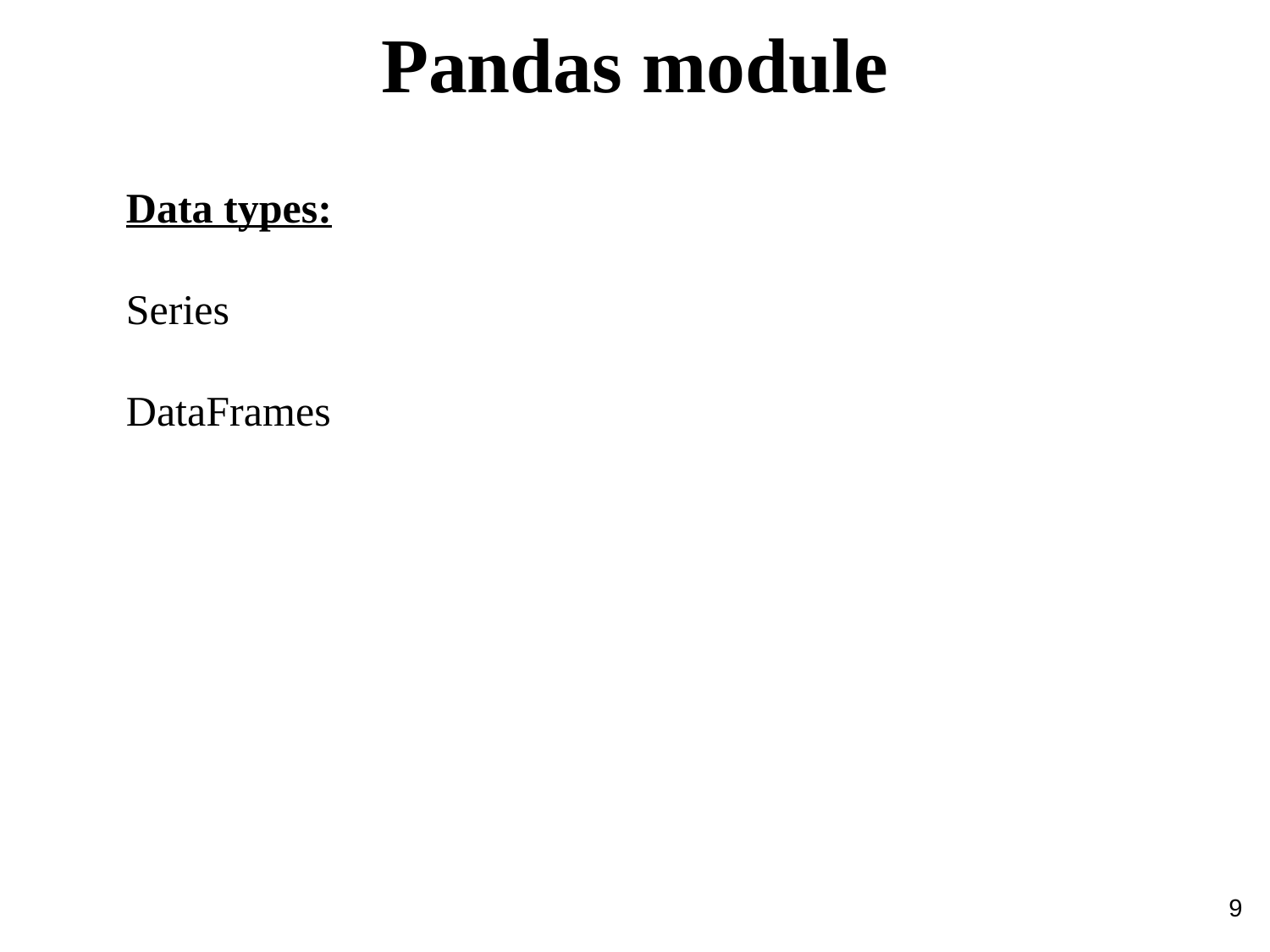

Pandas module
Data types:

Series

DataFrames
9